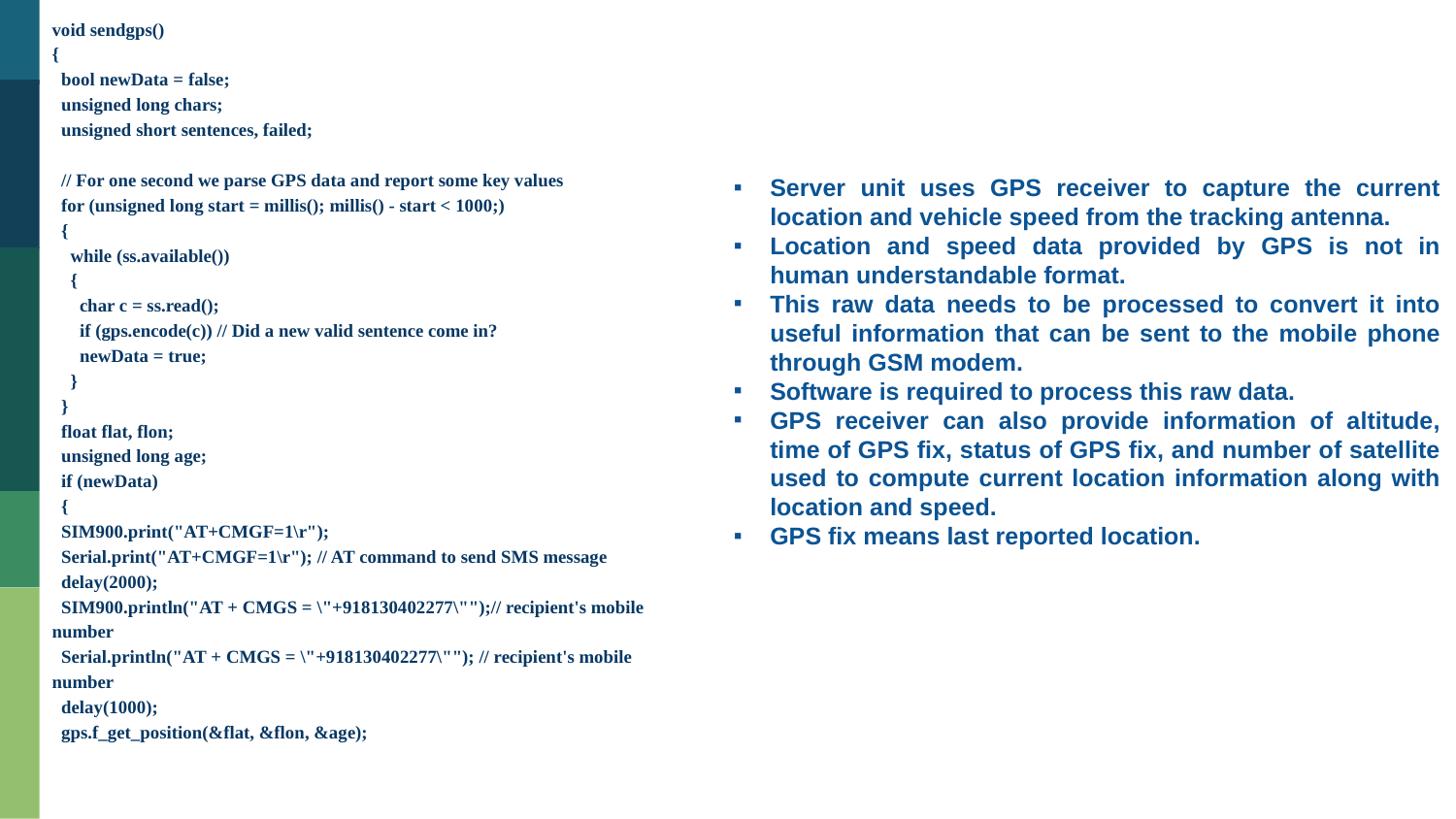

void sendgps()
{
  bool newData = false;
  unsigned long chars;
  unsigned short sentences, failed;

  // For one second we parse GPS data and report some key values
  for (unsigned long start = millis(); millis() - start < 1000;)
  {
    while (ss.available())
    {
      char c = ss.read();
      if (gps.encode(c)) // Did a new valid sentence come in?
      newData = true;
    }
  }
  float flat, flon;
  unsigned long age;
  if (newData)
  {
  SIM900.print("AT+CMGF=1\r");
  Serial.print("AT+CMGF=1\r"); // AT command to send SMS message
  delay(2000);
  SIM900.println("AT + CMGS = \"+918130402277\"");// recipient's mobile number
  Serial.println("AT + CMGS = \"+918130402277\""); // recipient's mobile number
  delay(1000);
  gps.f_get_position(&flat, &flon, &age);
Server unit uses GPS receiver to capture the current location and vehicle speed from the tracking antenna.
Location and speed data provided by GPS is not in human understandable format.
This raw data needs to be processed to convert it into useful information that can be sent to the mobile phone through GSM modem.
Software is required to process this raw data.
GPS receiver can also provide information of altitude, time of GPS fix, status of GPS fix, and number of satellite used to compute current location information along with location and speed.
GPS fix means last reported location.